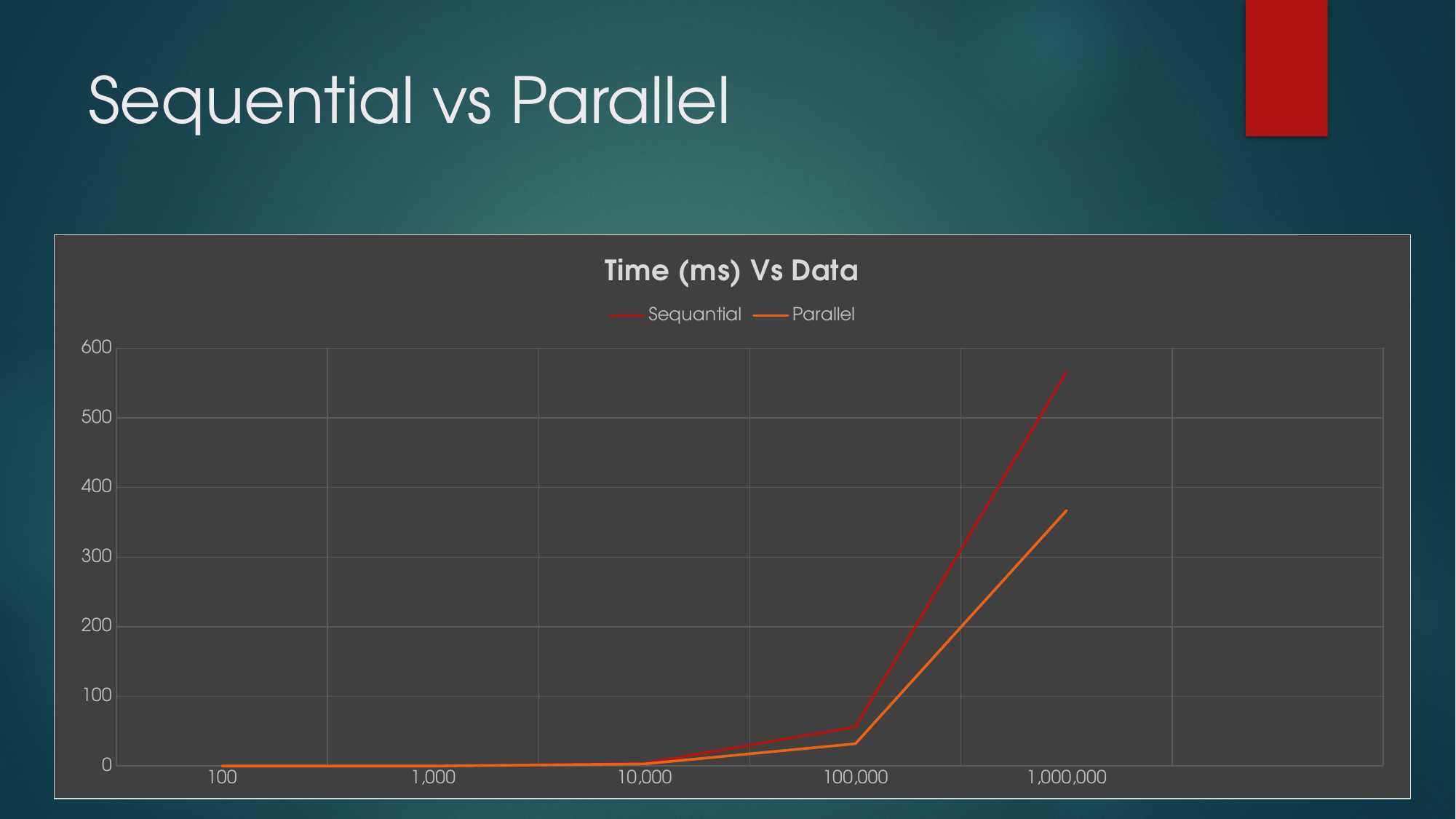

# Sequential vs Parallel

### Chart: Time (ms) Vs Data

| Category | Sequantial | Parallel |
|---|---|---|
| 100 | 0.0 | 0.0 |
| 1000 | 0.0 | 0.0 |
| 10000 | 4.0 | 3.0 |
| 100000 | 56.0 | 32.0 |
| 1000000 | 566.0 | 367.0 |
|  | None | None |